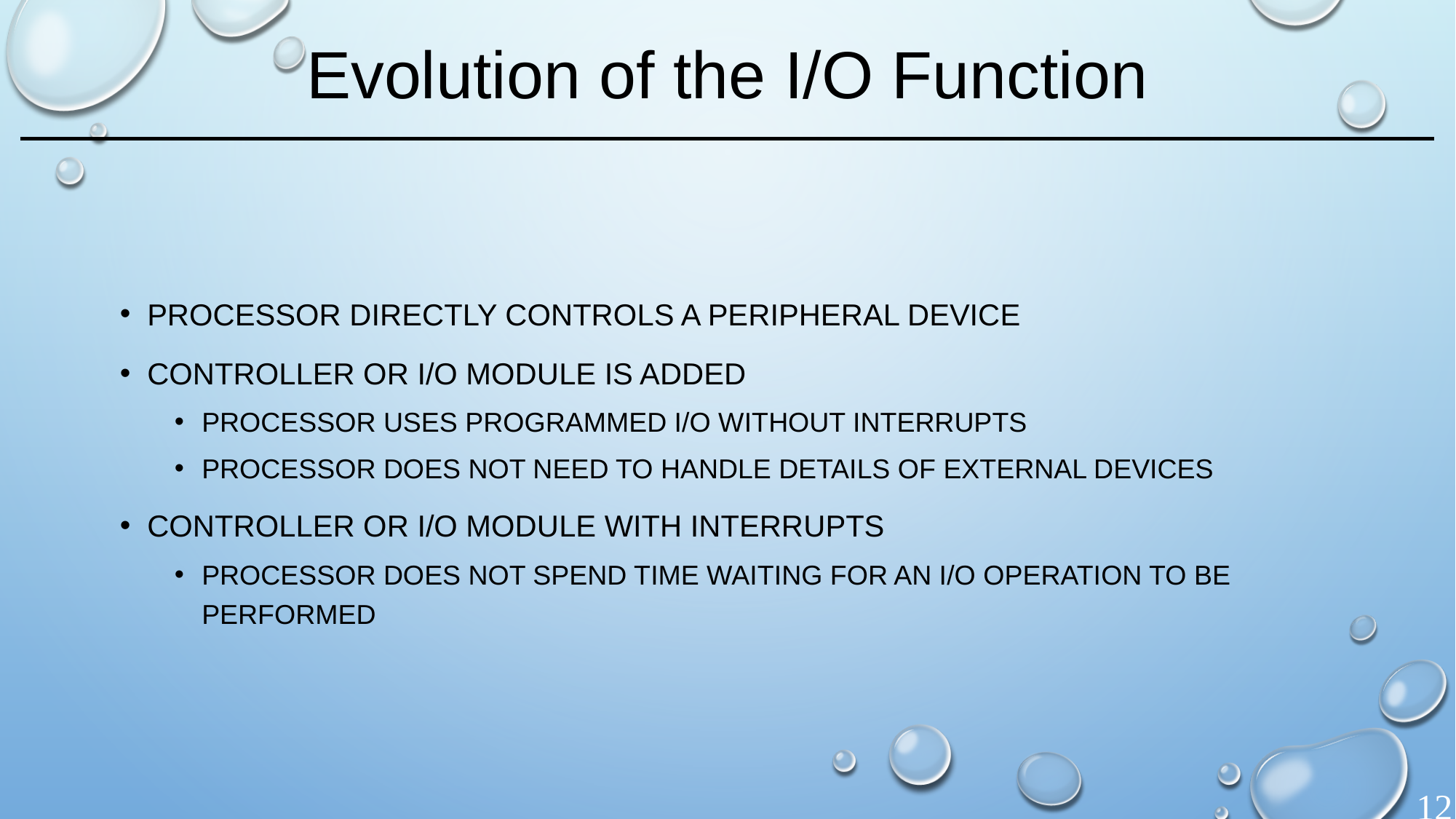

# Evolution of the I/O Function
Processor directly controls a peripheral device
Controller or I/O module is added
Processor uses programmed I/O without interrupts
Processor does not need to handle details of external devices
Controller or I/O module with interrupts
Processor does not spend time waiting for an I/O operation to be performed
12